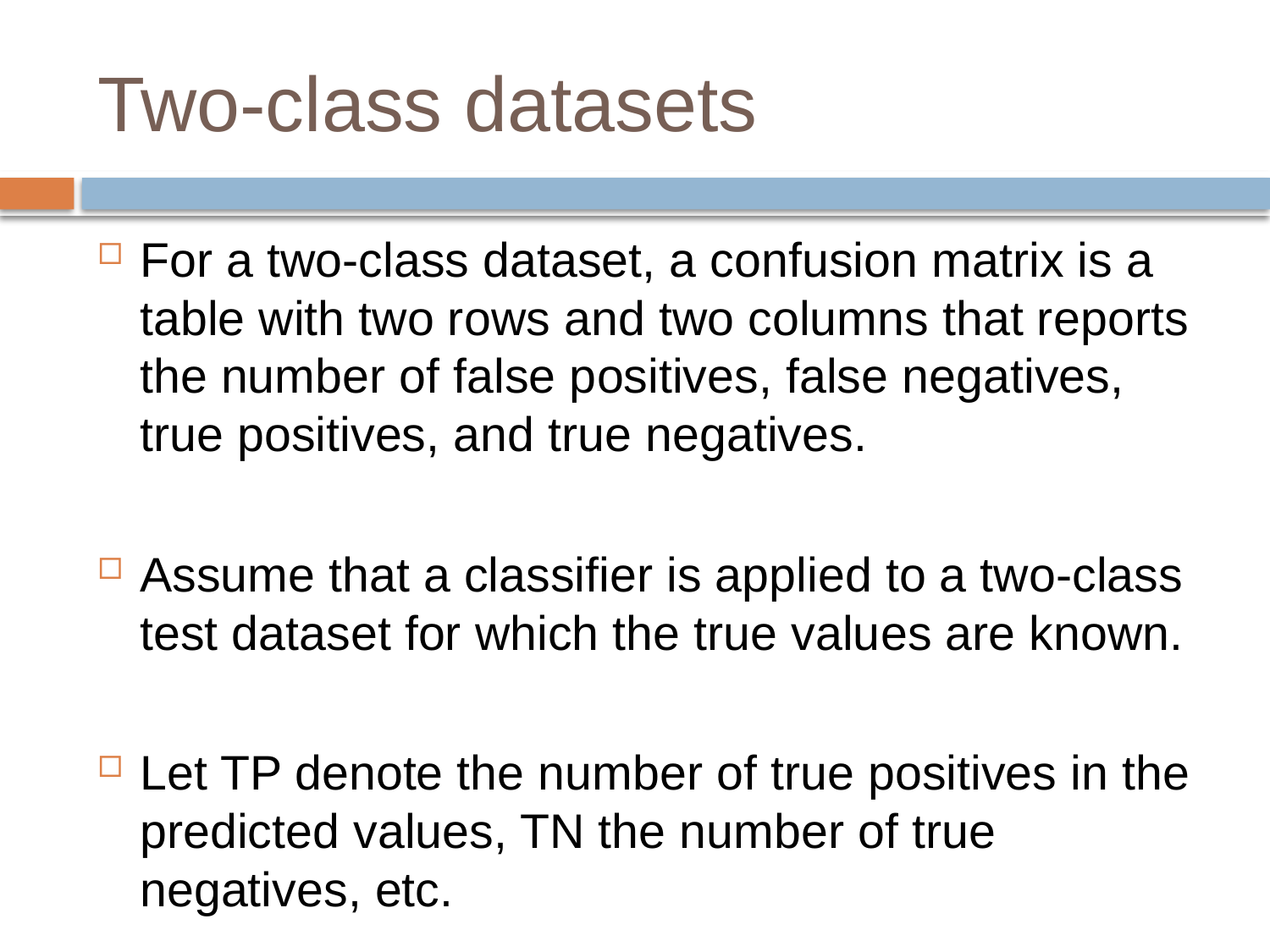

# Two-class datasets
For a two-class dataset, a confusion matrix is a table with two rows and two columns that reports the number of false positives, false negatives, true positives, and true negatives.

Assume that a classifier is applied to a two-class test dataset for which the true values are known.

Let TP denote the number of true positives in the predicted values, TN the number of true negatives, etc.